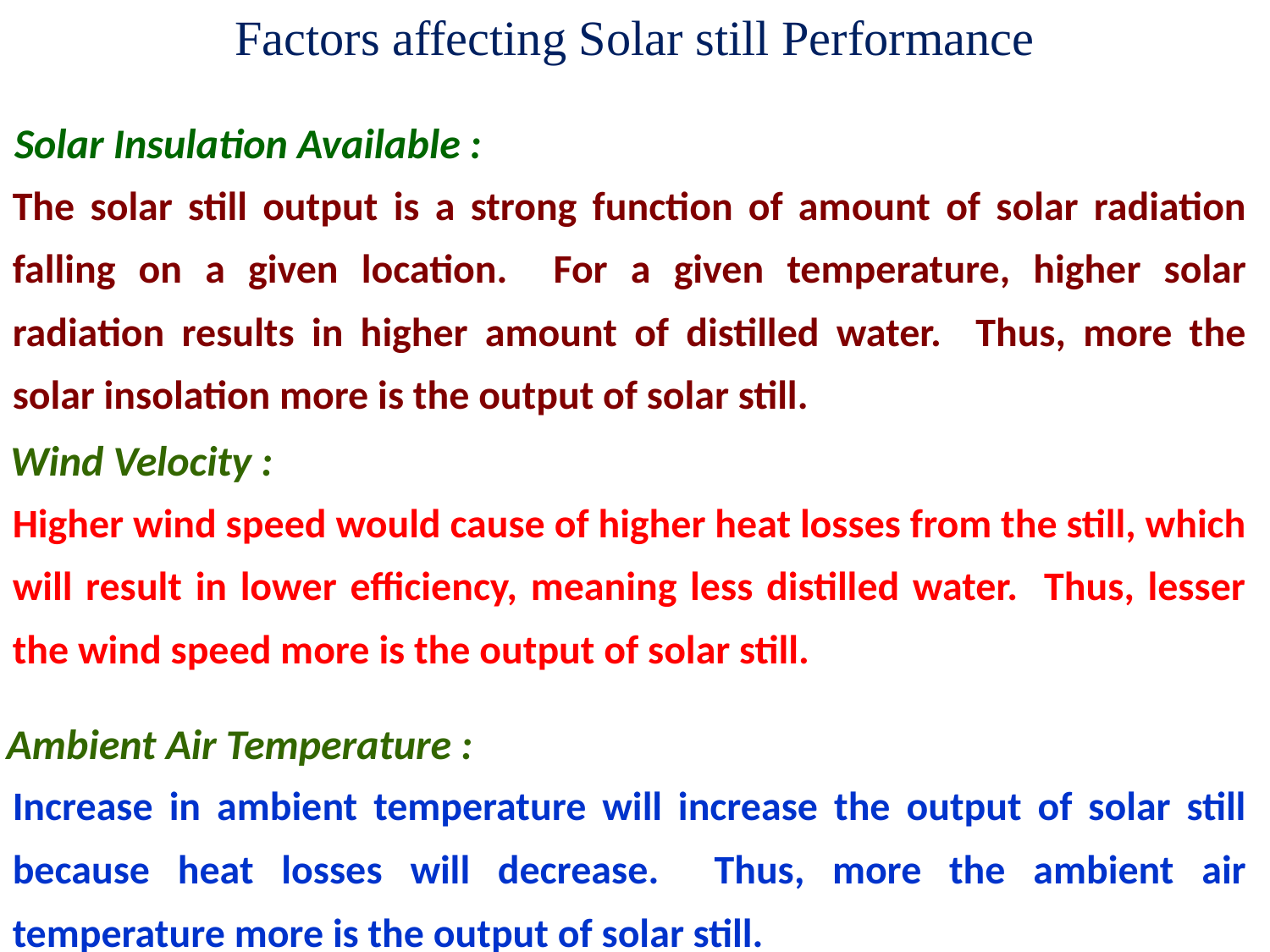

Factors affecting Solar still Performance
Solar Insulation Available :
The solar still output is a strong function of amount of solar radiation falling on a given location.  For a given temperature, higher solar radiation results in higher amount of distilled water.  Thus, more the solar insolation more is the output of solar still.
Wind Velocity :
Higher wind speed would cause of higher heat losses from the still, which will result in lower efficiency, meaning less distilled water.  Thus, lesser the wind speed more is the output of solar still.
Ambient Air Temperature :
Increase in ambient temperature will increase the output of solar still because heat losses will decrease.  Thus, more the ambient air temperature more is the output of solar still.